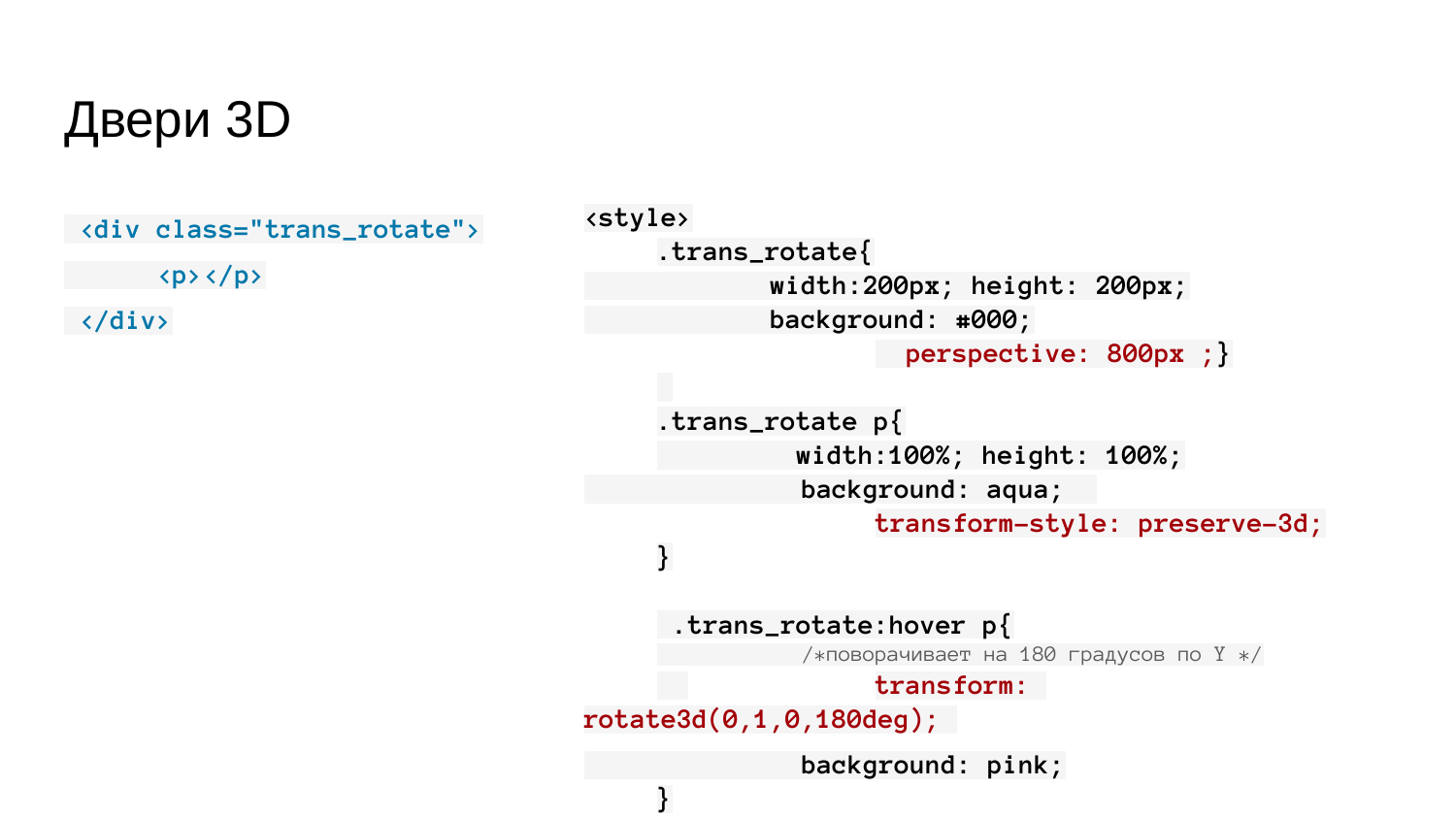

# Двери 3D
<style>
.trans_rotate{
            width:200px; height: 200px;
            background: #000;
		  perspective: 800px ;}

.trans_rotate p{
         width:100%; height: 100%;
              background: aqua;
		transform-style: preserve-3d;
}

 .trans_rotate:hover p{
            /*поворачивает на 180 градусов по Y */
  		transform:  rotate3d(0,1,0,180deg);
              background: pink;
}

</style>

 <div class="trans_rotate">
      <p></p>
 </div>